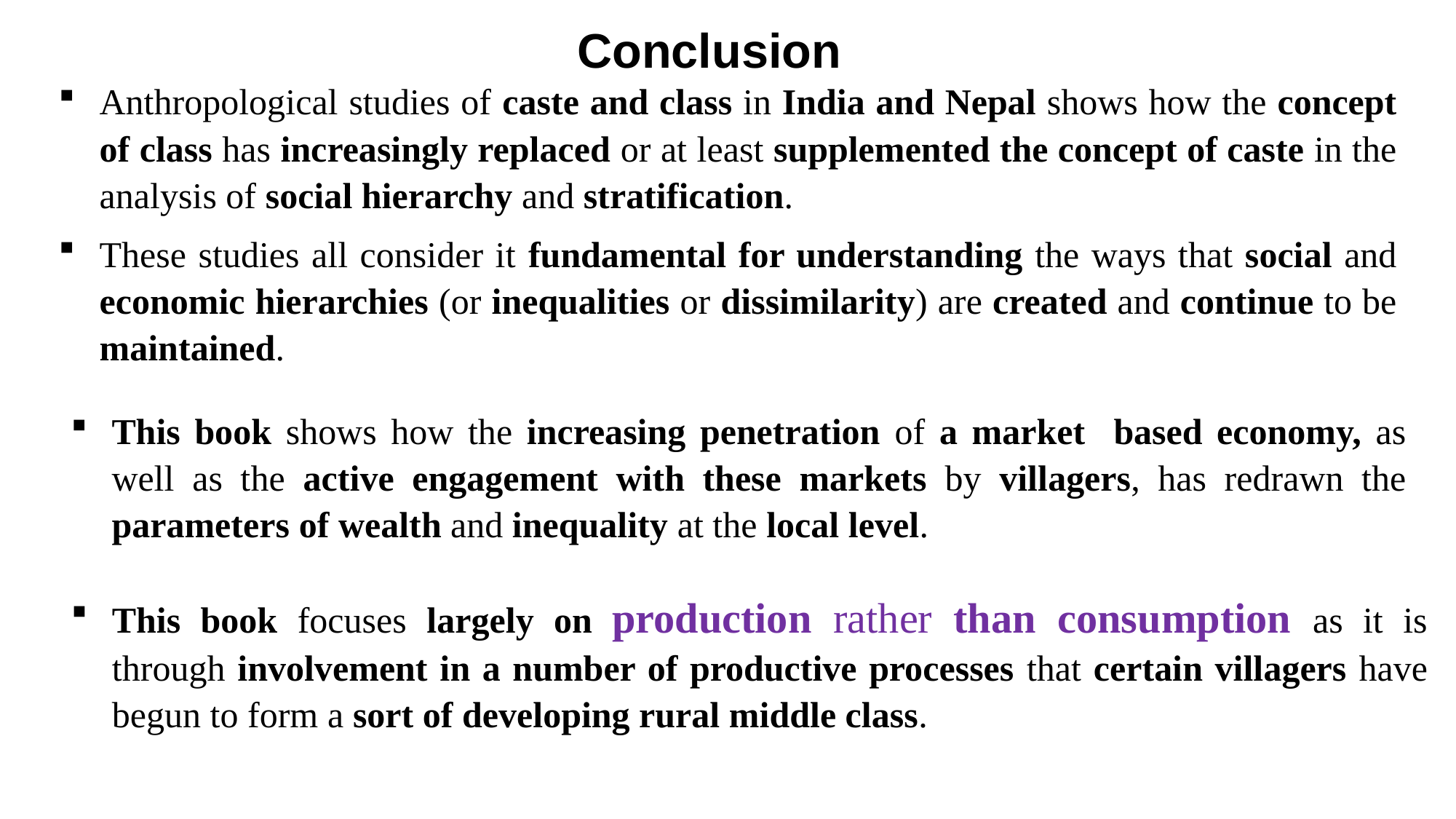

Conclusion
Anthropological studies of caste and class in India and Nepal shows how the concept of class has increasingly replaced or at least supplemented the concept of caste in the analysis of social hierarchy and stratification.
These studies all consider it fundamental for understanding the ways that social and economic hierarchies (or inequalities or dissimilarity) are created and continue to be maintained.
This book shows how the increasing penetration of a market  based economy, as well as the active engagement with these markets by villagers, has redrawn the parameters of wealth and inequality at the local level.
This book focuses largely on production rather than consumption as it is through involvement in a number of productive processes that certain villagers have begun to form a sort of developing rural middle class.